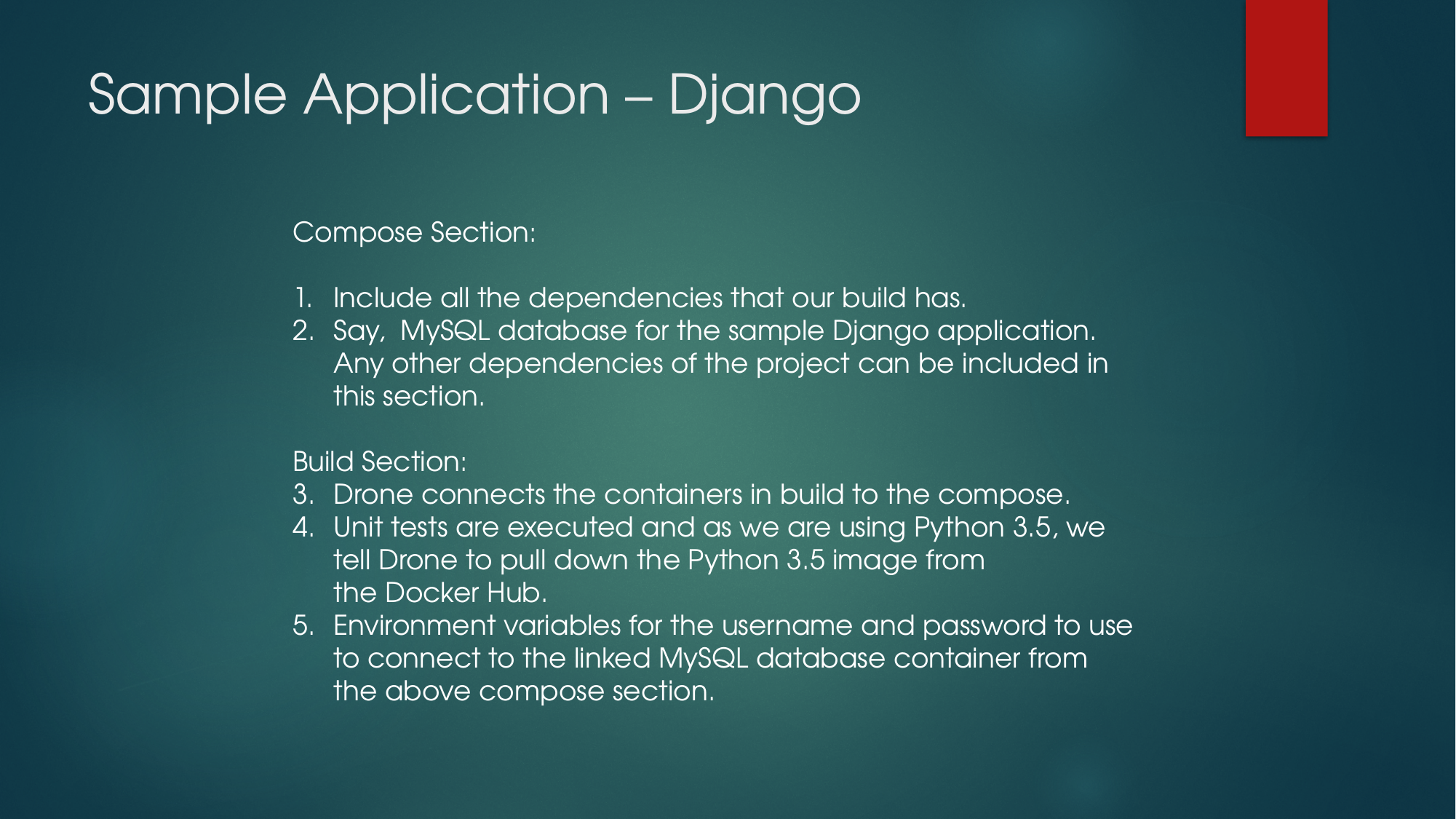

# Sample Application – Django
Compose Section:

Include all the dependencies that our build has.
Say,  MySQL database for the sample Django application. Any other dependencies of the project can be included in this section.

Build Section:
Drone connects the containers in build to the compose.
Unit tests are executed and as we are using Python 3.5, we tell Drone to pull down the Python 3.5 image from the Docker Hub.
Environment variables for the username and password to use to connect to the linked MySQL database container from the above compose section.